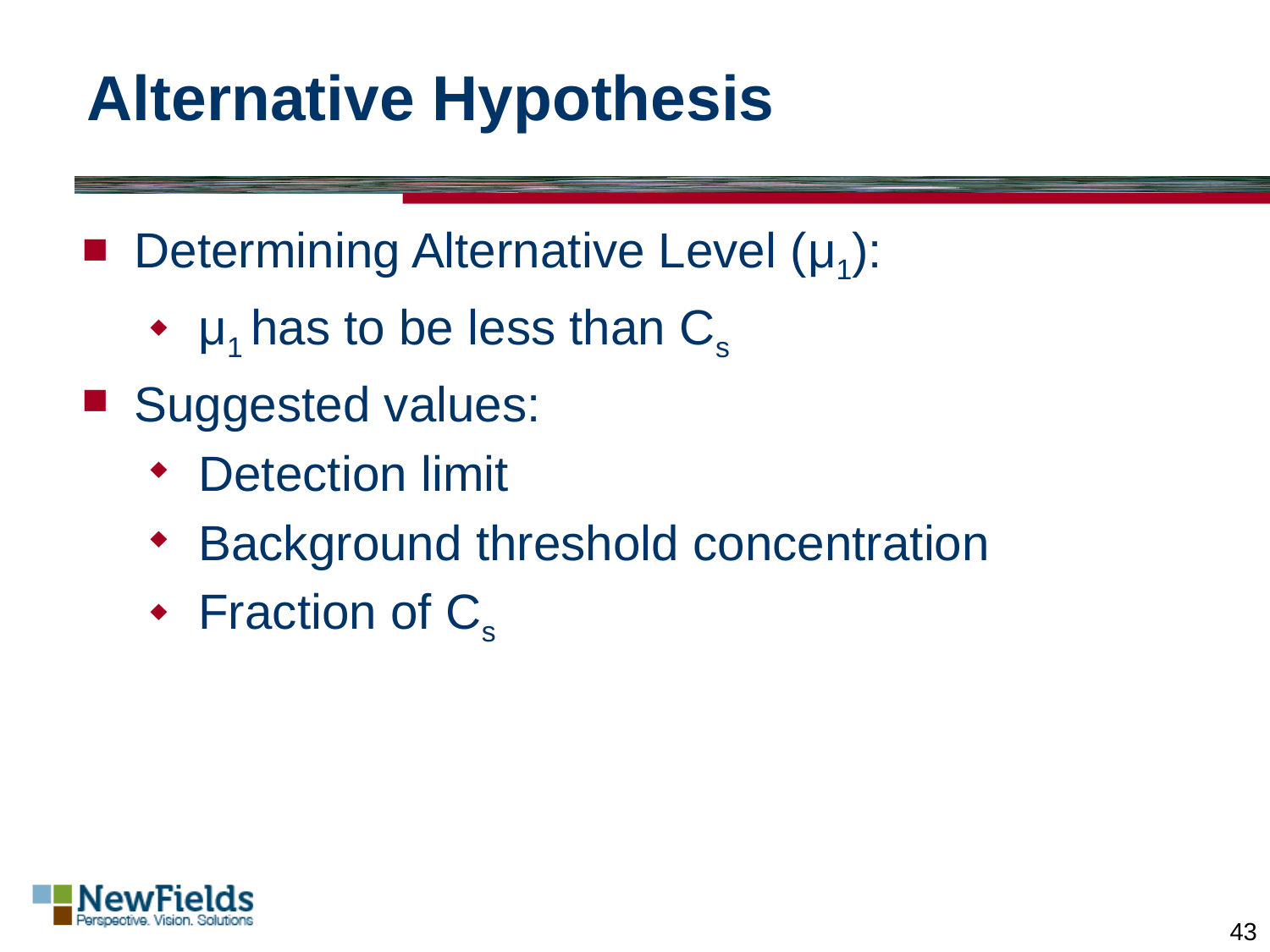

# Alternative Hypothesis
Determining Alternative Level (μ1):
μ1 has to be less than Cs
Suggested values:
Detection limit
Background threshold concentration
Fraction of Cs
43